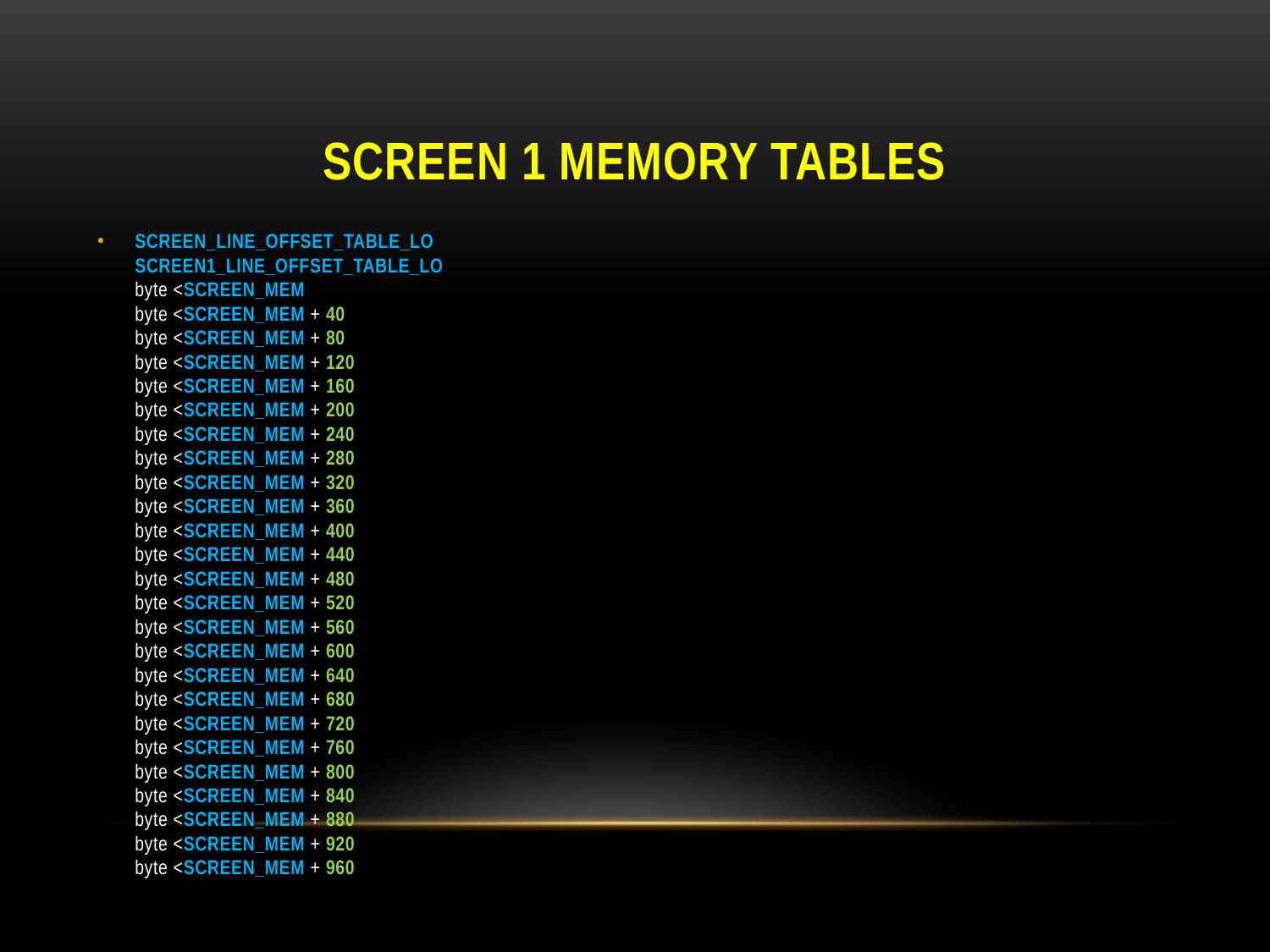

# SCREEN 1 MEMORY TABLES
SCREEN_LINE_OFFSET_TABLE_LO
SCREEN1_LINE_OFFSET_TABLE_LO
byte <SCREEN_MEM
byte <SCREEN_MEM + 40
byte <SCREEN_MEM + 80
byte <SCREEN_MEM + 120
byte <SCREEN_MEM + 160
byte <SCREEN_MEM + 200
byte <SCREEN_MEM + 240
byte <SCREEN_MEM + 280
byte <SCREEN_MEM + 320
byte <SCREEN_MEM + 360
byte <SCREEN_MEM + 400
byte <SCREEN_MEM + 440
byte <SCREEN_MEM + 480
byte <SCREEN_MEM + 520
byte <SCREEN_MEM + 560
byte <SCREEN_MEM + 600
byte <SCREEN_MEM + 640
byte <SCREEN_MEM + 680
byte <SCREEN_MEM + 720
byte <SCREEN_MEM + 760
byte <SCREEN_MEM + 800
byte <SCREEN_MEM + 840
byte <SCREEN_MEM + 880
byte <SCREEN_MEM + 920
byte <SCREEN_MEM + 960